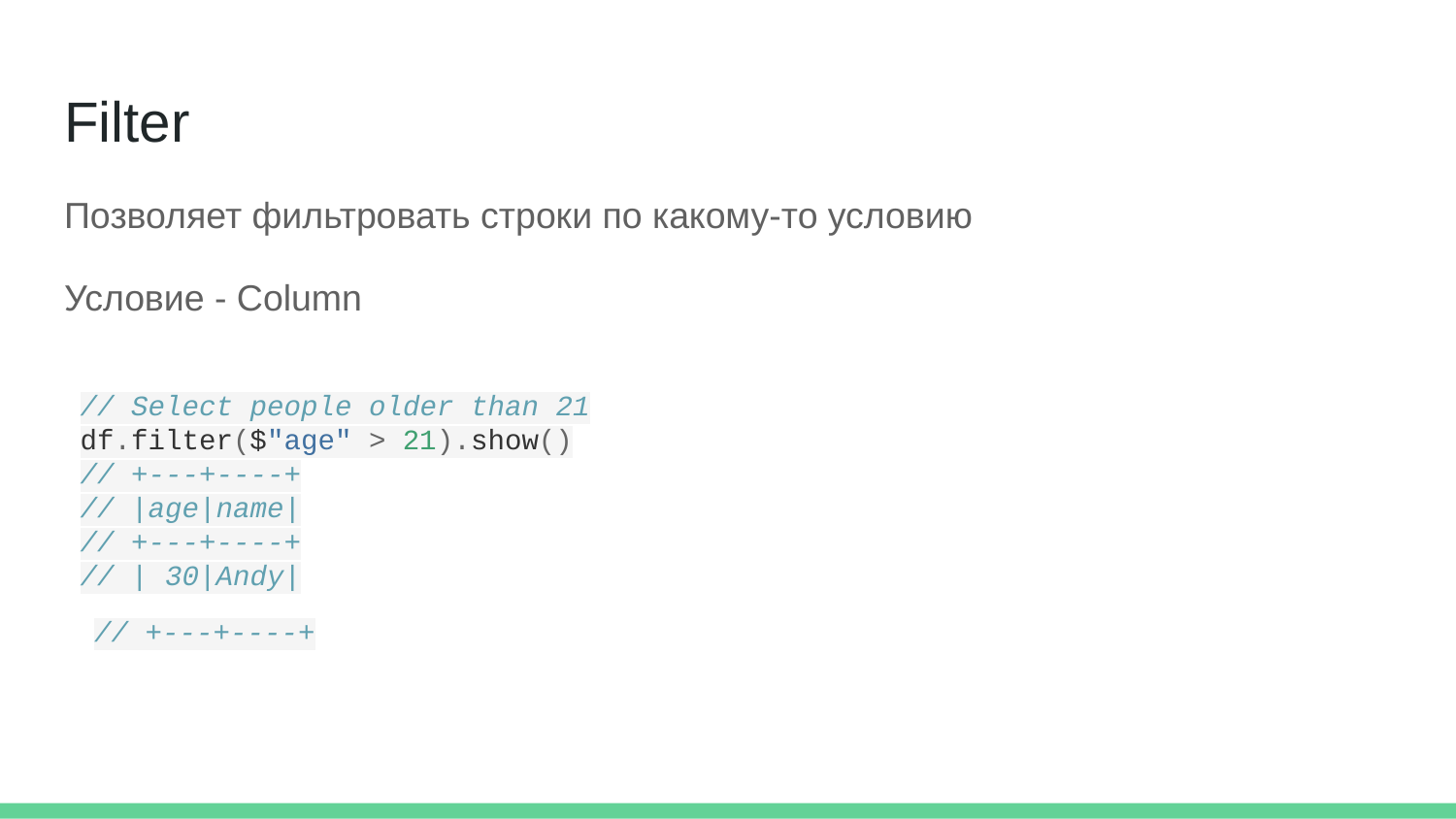

# Filter
Позволяет фильтровать строки по какому-то условию
Условие - Column
// Select people older than 21
df.filter($"age" > 21).show()
// +---+----+
// |age|name|
// +---+----+
// | 30|Andy|
// +---+----+